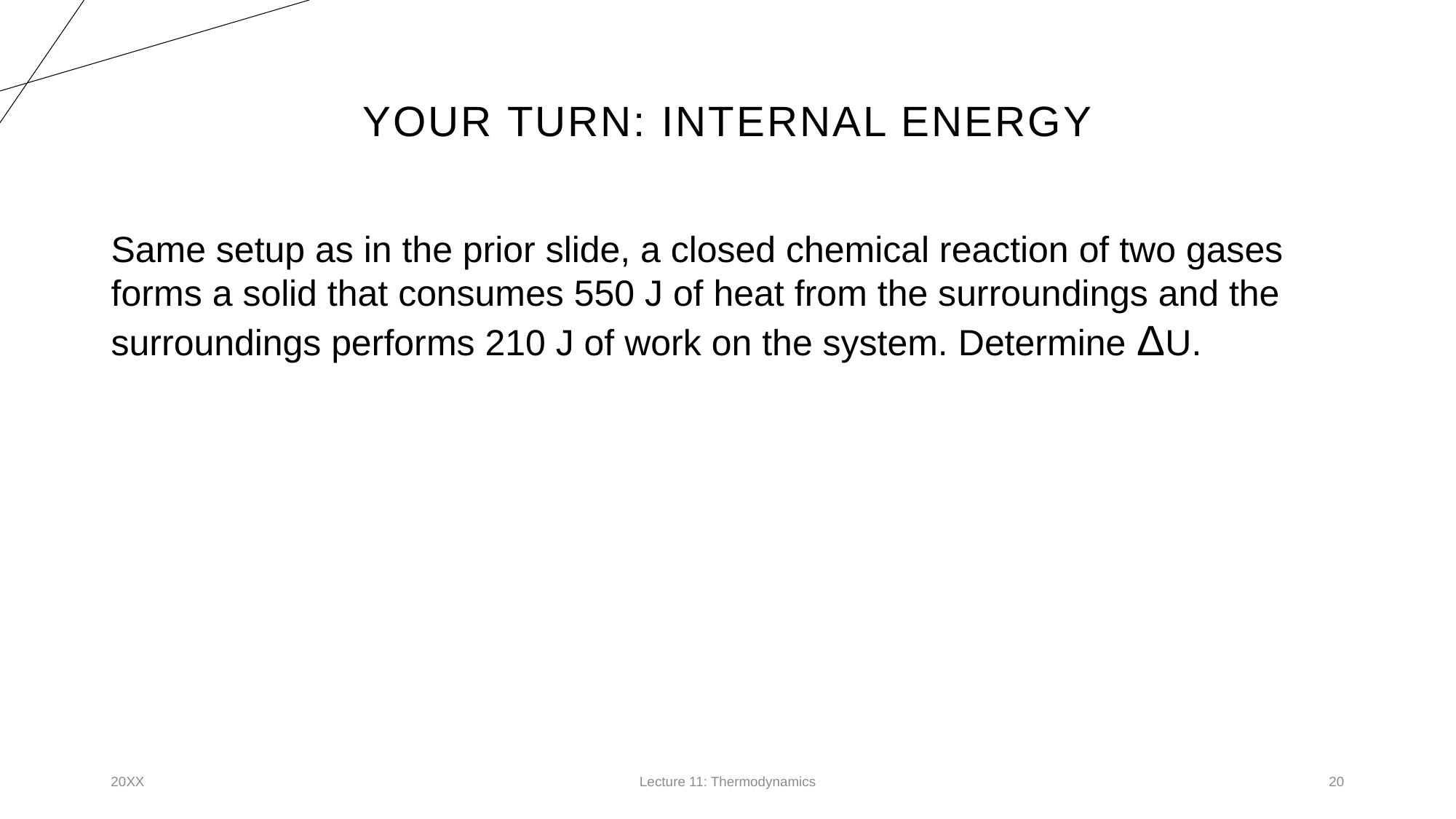

# Your turn: internal energy
Same setup as in the prior slide, a closed chemical reaction of two gases forms a solid that consumes 550 J of heat from the surroundings and the surroundings performs 210 J of work on the system. Determine ΔU.
20XX
Lecture 11: Thermodynamics​
20